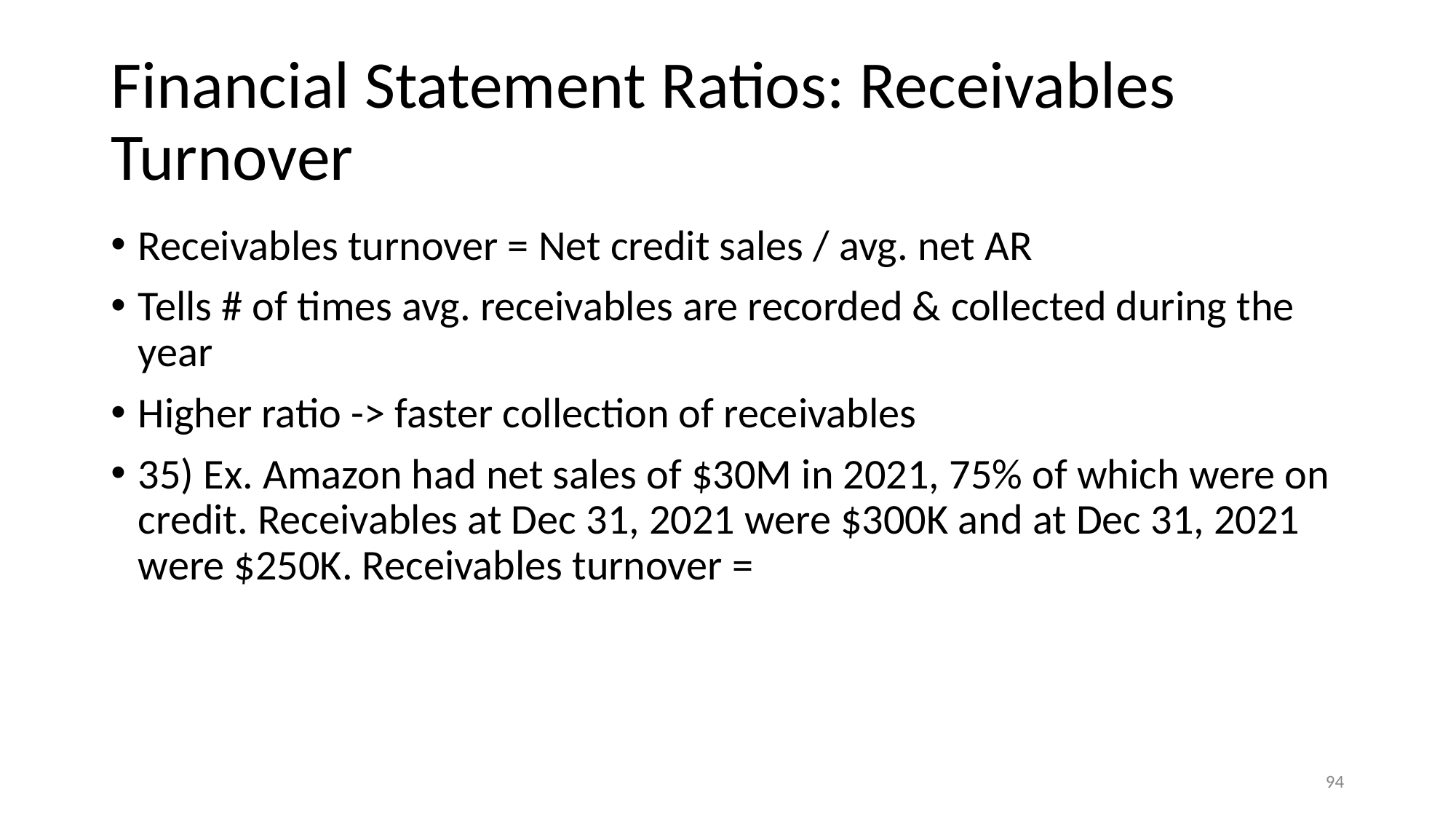

# Financial Statement Ratios: Receivables Turnover
Receivables turnover = Net credit sales / avg. net AR
Tells # of times avg. receivables are recorded & collected during the year
Higher ratio -> faster collection of receivables
35) Ex. Amazon had net sales of $30M in 2021, 75% of which were on credit. Receivables at Dec 31, 2021 were $300K and at Dec 31, 2021 were $250K. Receivables turnover =
94